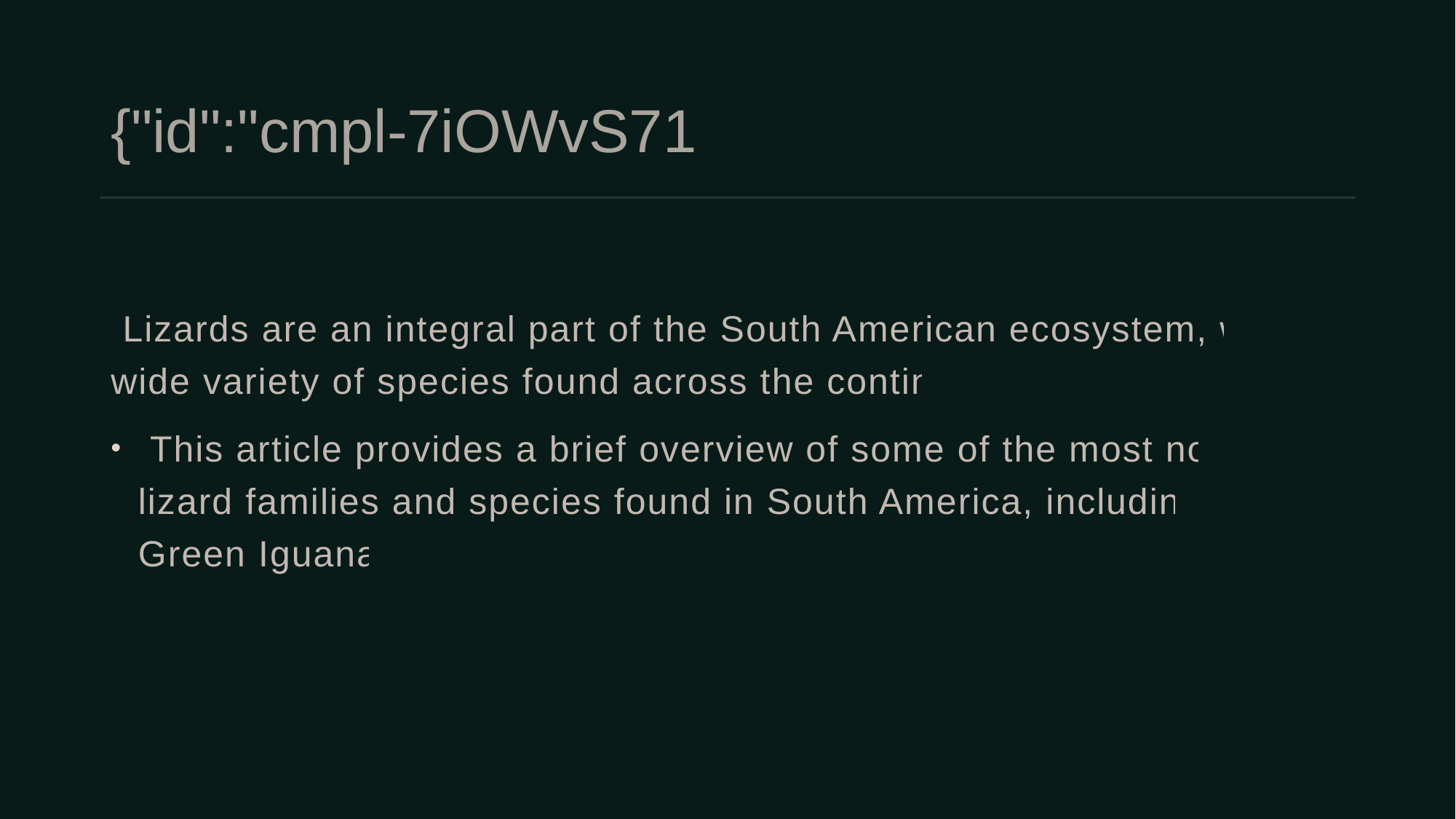

# {"id":"cmpl-7iOWvS71
 Lizards are an integral part of the South American ecosystem, with a wide variety of species found across the continent.
 This article provides a brief overview of some of the most notable lizard families and species found in South America, including the Green Iguana.